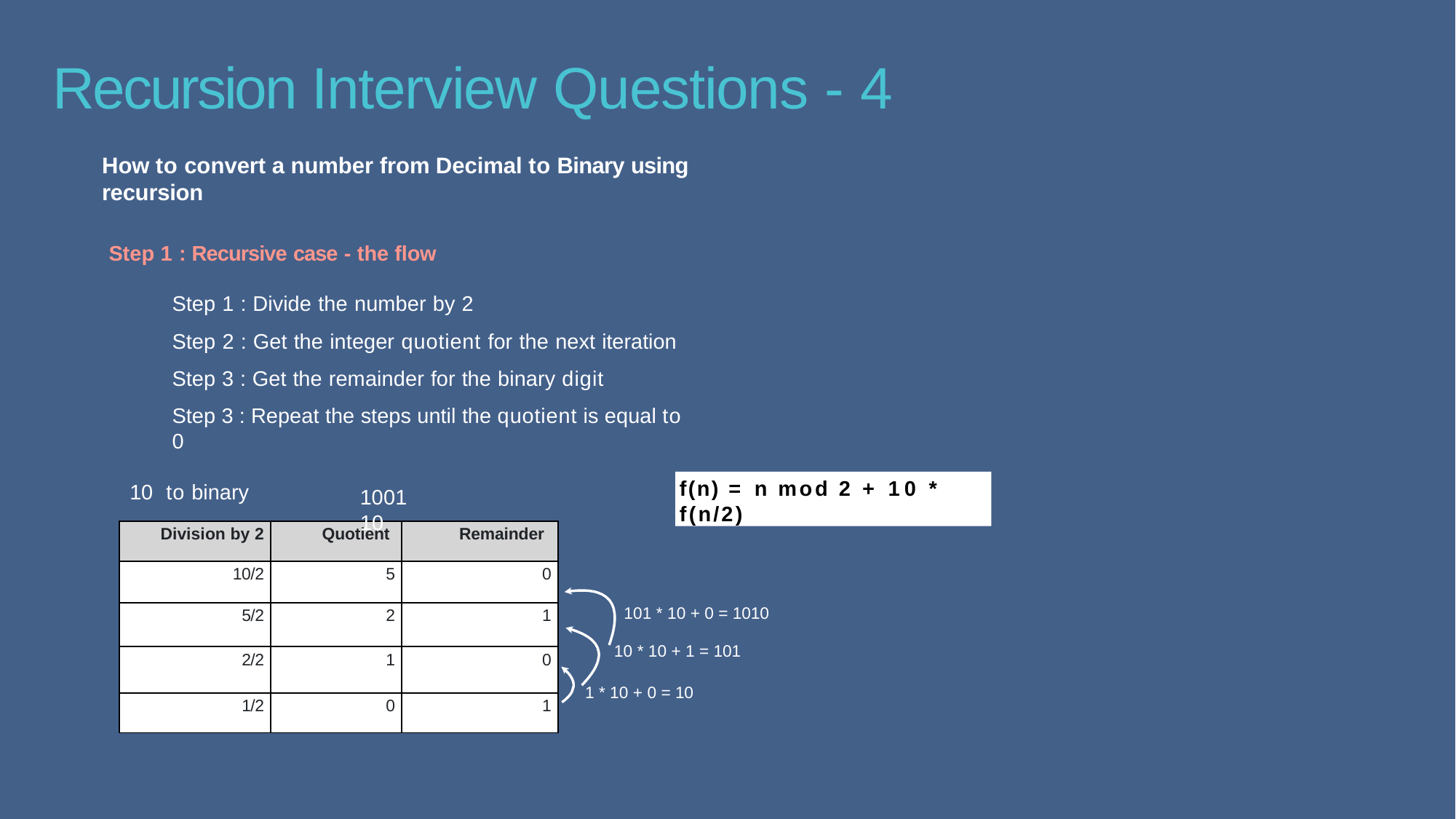

# Recursion Interview Questions - 4
How to convert a number from Decimal to Binary using recursion

Step 1 : Recursive case - the flow
Step 1 : Divide the number by 2
Step 2 : Get the integer quotient for the next iteration Step 3 : Get the remainder for the binary digit
Step 3 : Repeat the steps until the quotient is equal to 0
f(n) = n mod 2 + 10 * f(n/2)
10	to binary
100110
| Division by 2 | Quotient | Remainder |
| --- | --- | --- |
| 10/2 | 5 | 0 |
| 5/2 | 2 | 1 |
| 2/2 | 1 | 0 |
| 1/2 | 0 | 1 |
Division by 2
Quotient
Remainder
13/2
6
1

101 * 10 + 0 = 1010

10 * 10 + 1 = 101

1 * 10 + 0 = 10
6/2
3
0
3/2
1
1
1/2
0
1